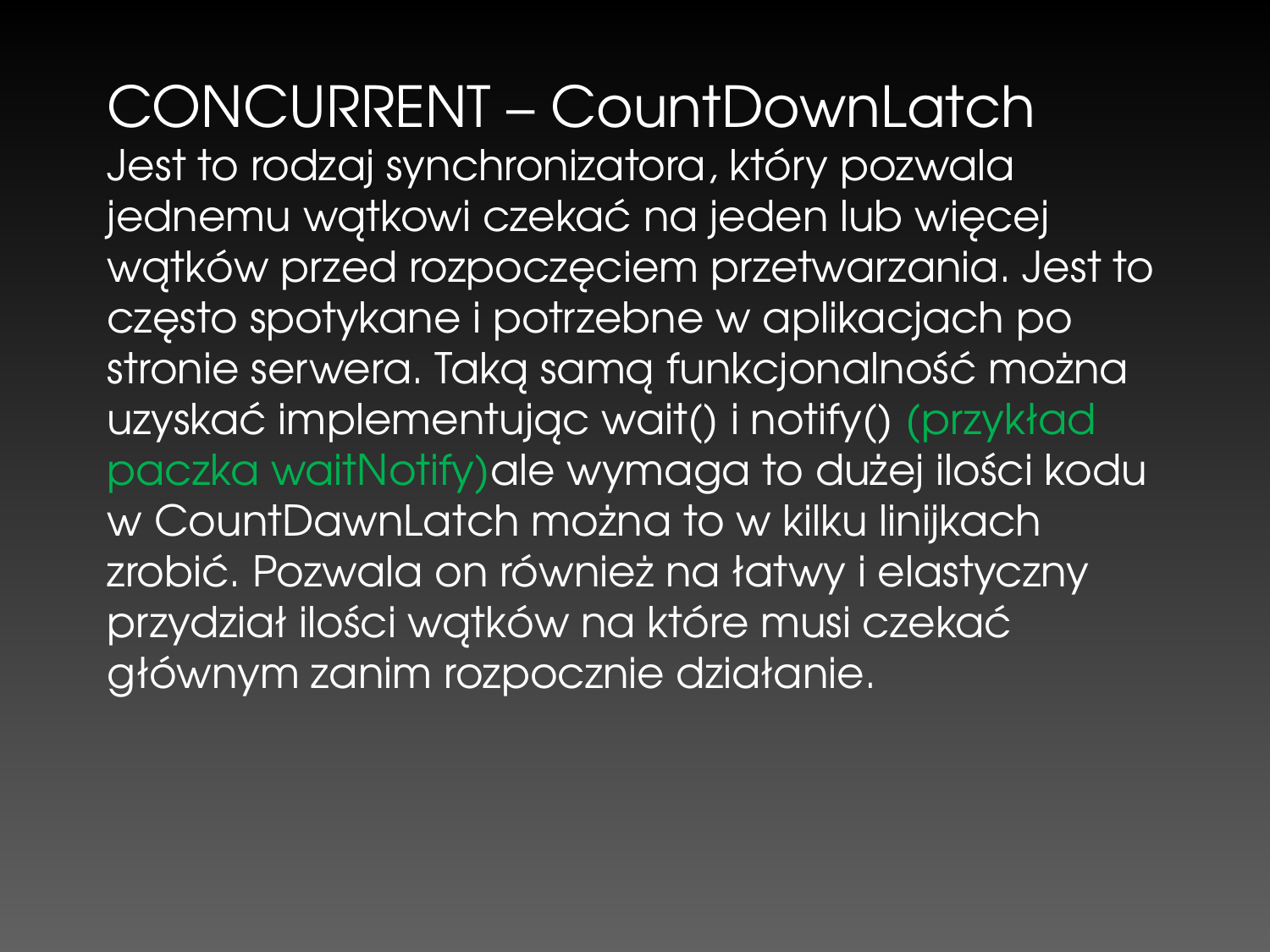

CONCURRENT – CountDownLatch
Jest to rodzaj synchronizatora, który pozwala jednemu wątkowi czekać na jeden lub więcej wątków przed rozpoczęciem przetwarzania. Jest to często spotykane i potrzebne w aplikacjach po stronie serwera. Taką samą funkcjonalność można uzyskać implementując wait() i notify() (przykład paczka waitNotify)ale wymaga to dużej ilości kodu w CountDawnLatch można to w kilku linijkach zrobić. Pozwala on również na łatwy i elastyczny przydział ilości wątków na które musi czekać głównym zanim rozpocznie działanie.